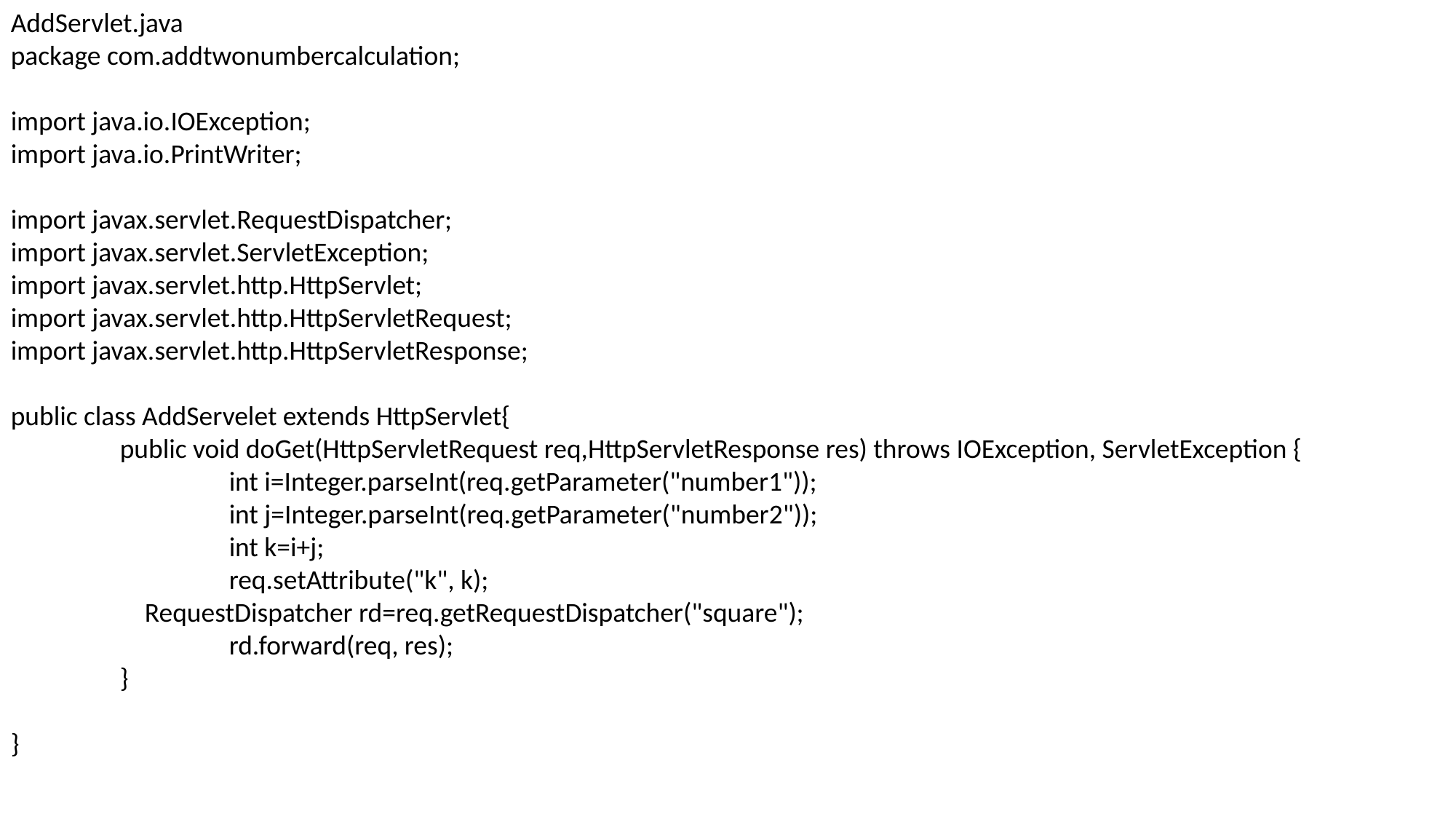

AddServlet.java
package com.addtwonumbercalculation;

import java.io.IOException;
import java.io.PrintWriter;

import javax.servlet.RequestDispatcher;
import javax.servlet.ServletException;
import javax.servlet.http.HttpServlet;
import javax.servlet.http.HttpServletRequest;
import javax.servlet.http.HttpServletResponse;

public class AddServelet extends HttpServlet{
	public void doGet(HttpServletRequest req,HttpServletResponse res) throws IOException, ServletException {
		int i=Integer.parseInt(req.getParameter("number1"));
		int j=Integer.parseInt(req.getParameter("number2"));
		int k=i+j;
		req.setAttribute("k", k);
	    RequestDispatcher rd=req.getRequestDispatcher("square");
		rd.forward(req, res);
	}

}